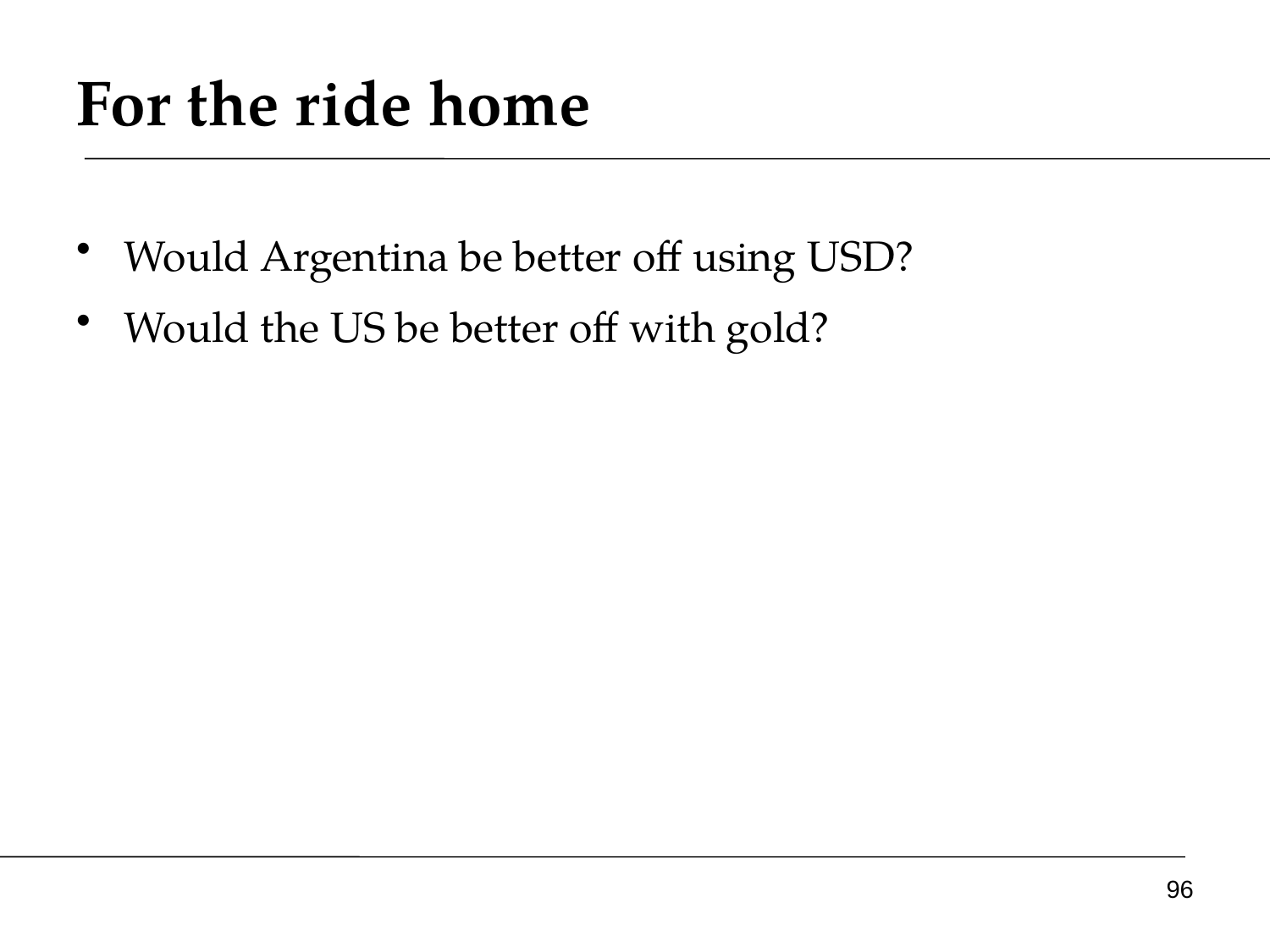

# For the ride home
Would Argentina be better off using USD?
Would the US be better off with gold?
96